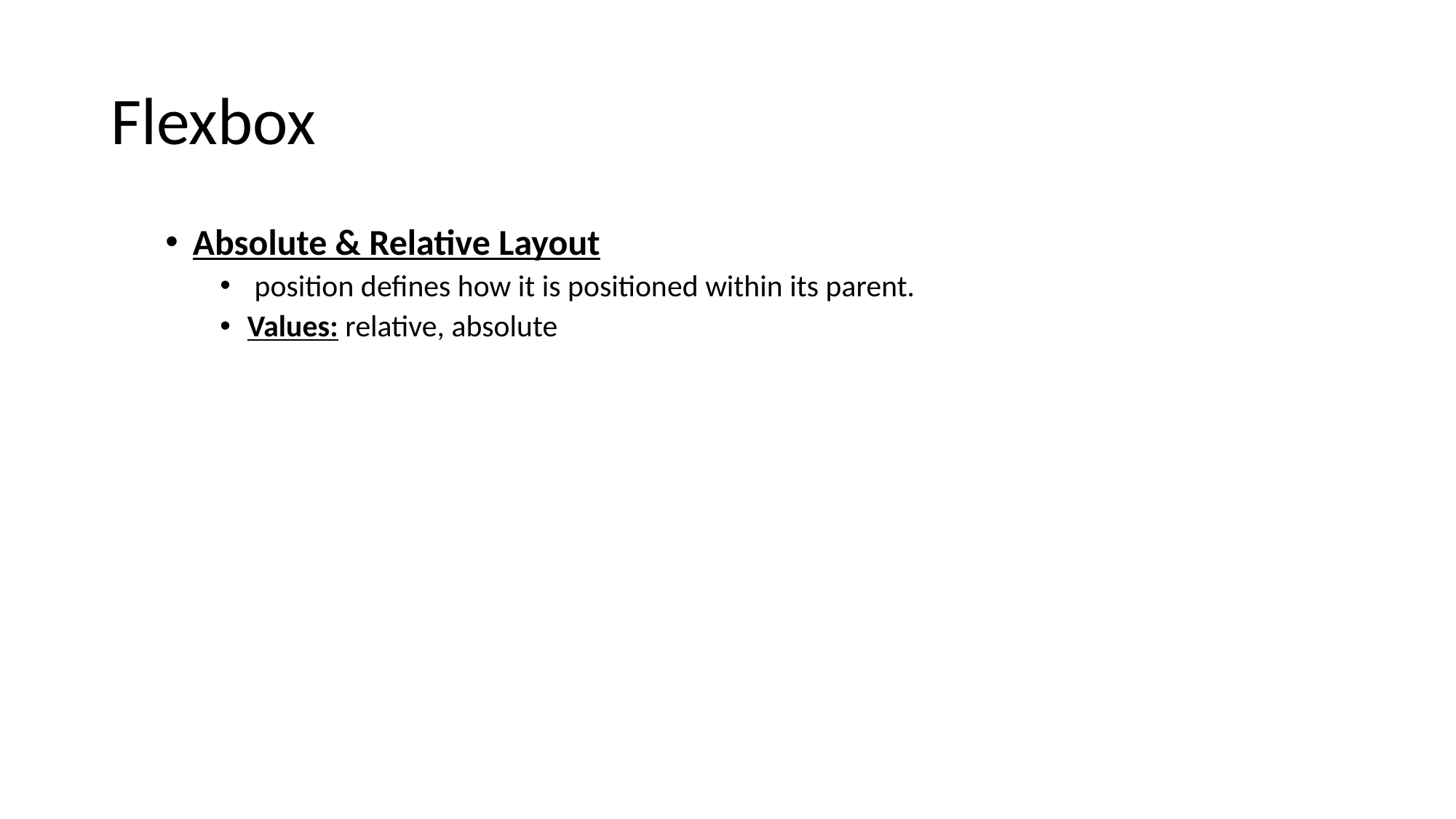

# Flexbox
Absolute & Relative Layout
 position defines how it is positioned within its parent.
Values: relative, absolute